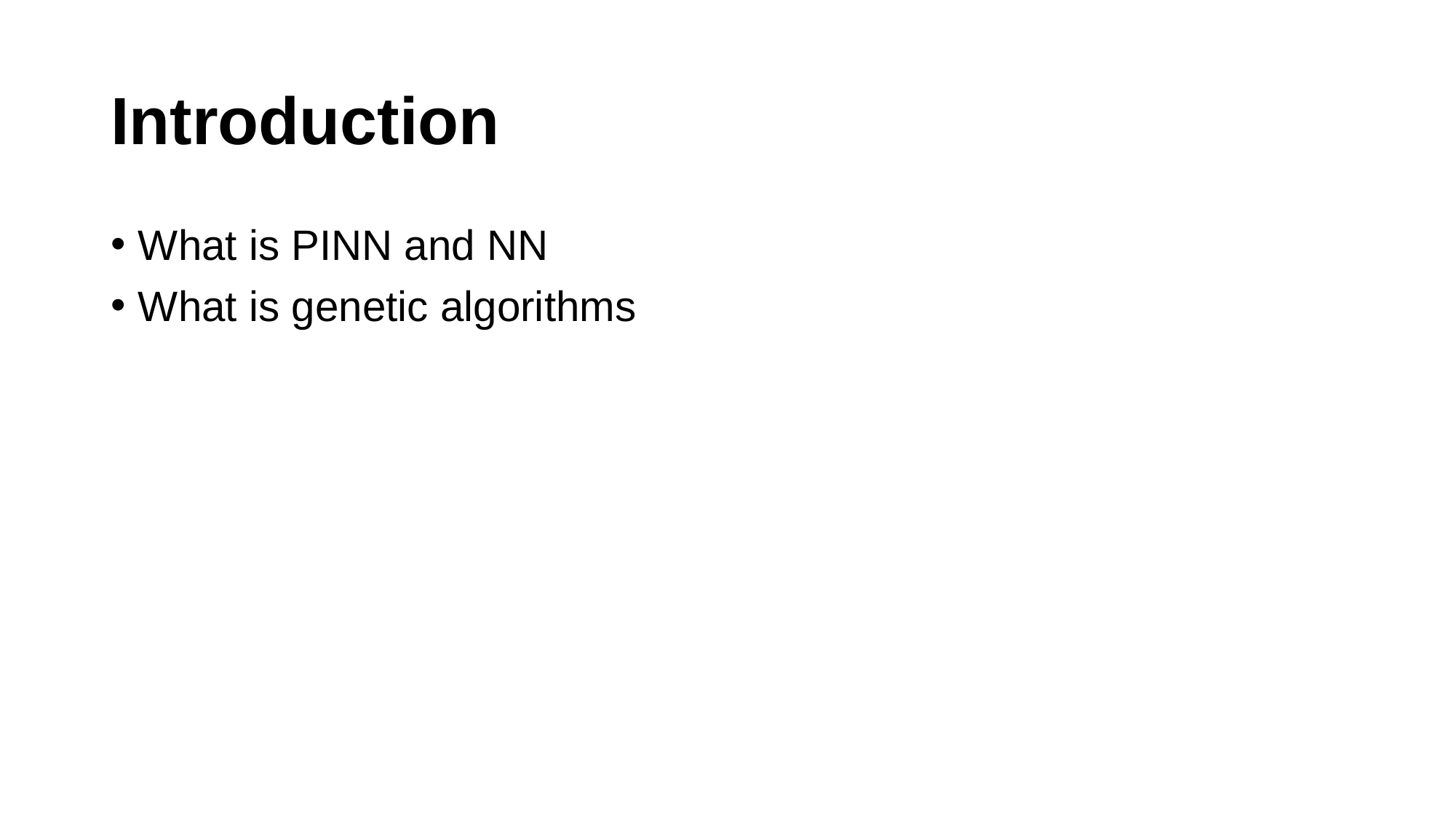

# Introduction
What is PINN and NN
What is genetic algorithms